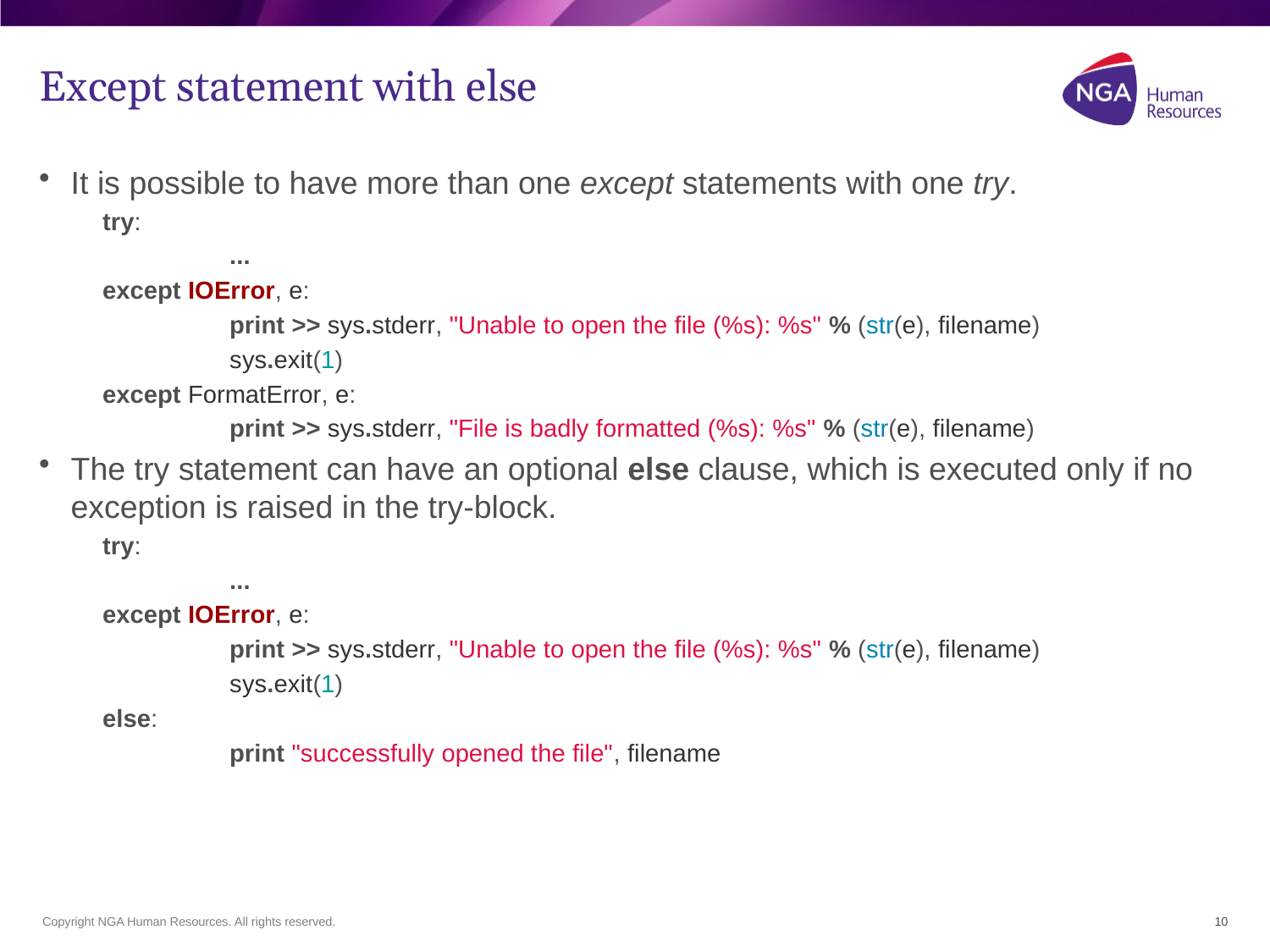

# Except statement with else
It is possible to have more than one except statements with one try.
try:
	...
except IOError, e:
	print >> sys.stderr, "Unable to open the file (%s): %s" % (str(e), filename)
	sys.exit(1)
except FormatError, e:
	print >> sys.stderr, "File is badly formatted (%s): %s" % (str(e), filename)
The try statement can have an optional else clause, which is executed only if no exception is raised in the try-block.
try:
	...
except IOError, e:
	print >> sys.stderr, "Unable to open the file (%s): %s" % (str(e), filename)
	sys.exit(1)
else:
	print "successfully opened the file", filename

10